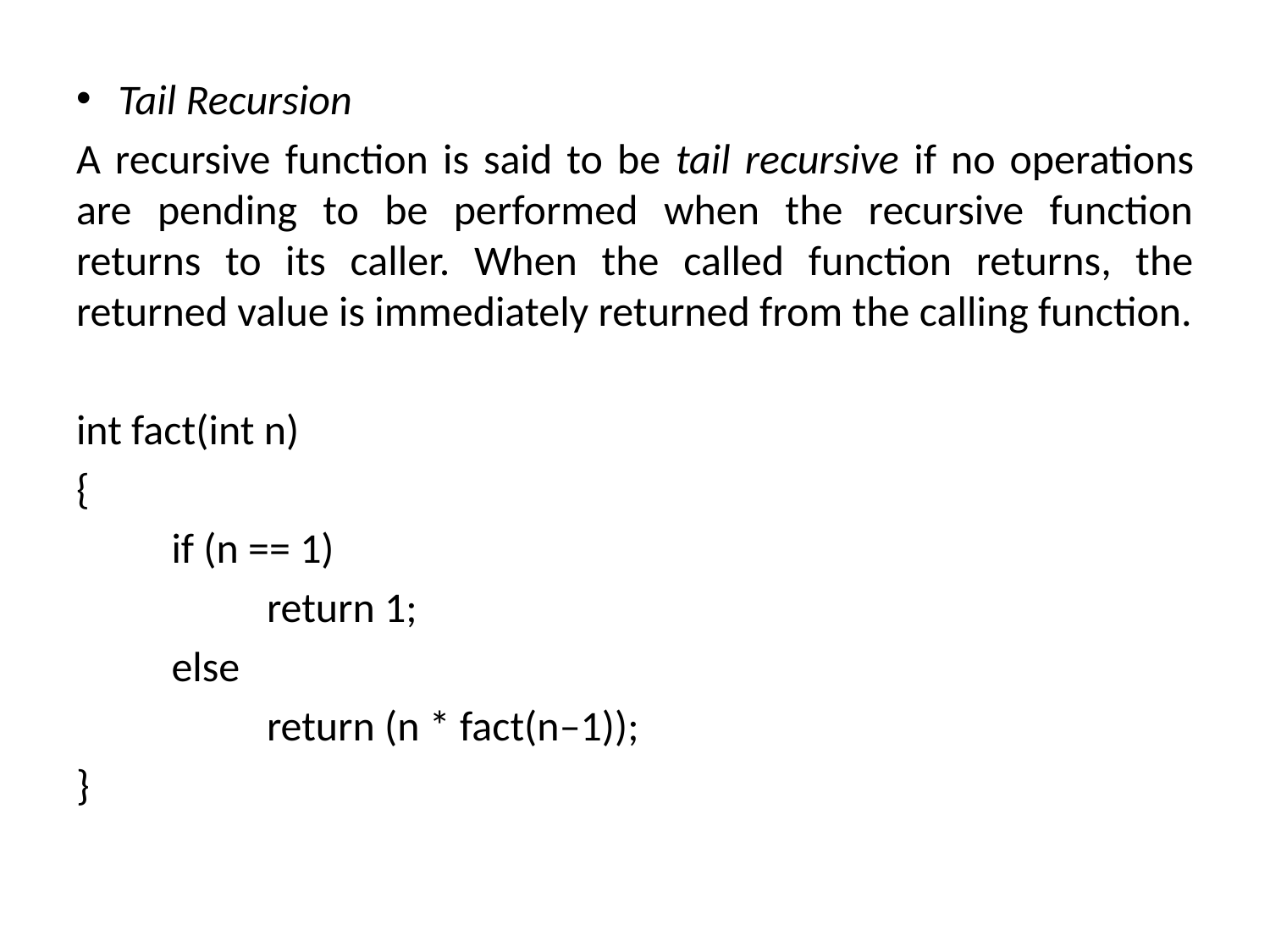

Tail Recursion
A recursive function is said to be tail recursive if no operations are pending to be performed when the recursive function returns to its caller. When the called function returns, the returned value is immediately returned from the calling function.

int fact(int n)
{
	if (n == 1)
		return 1;
	else
		return (n * fact(n–1));
}